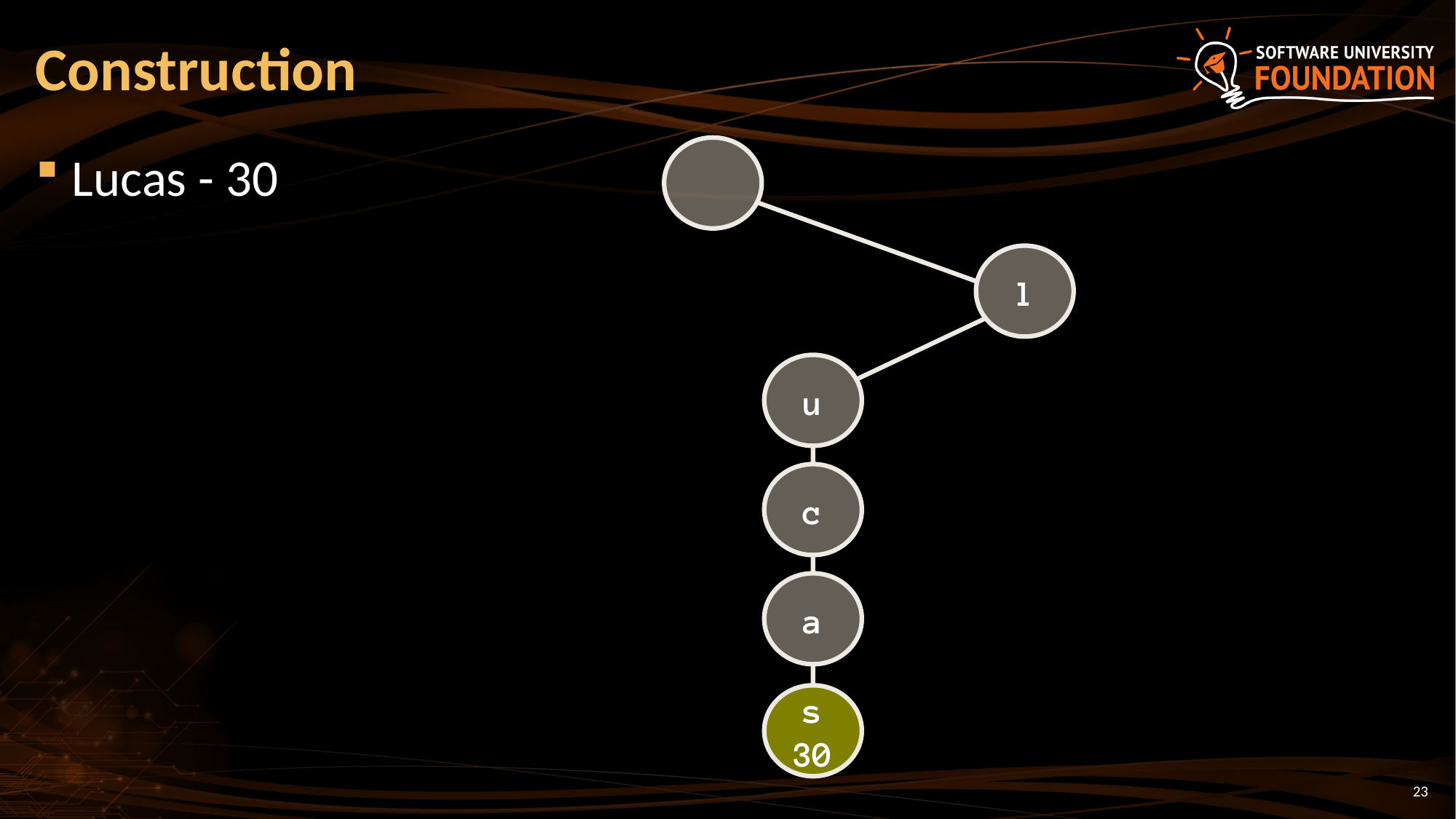

# Construction
Lucas - 30

l

u

c

a

s
30
23